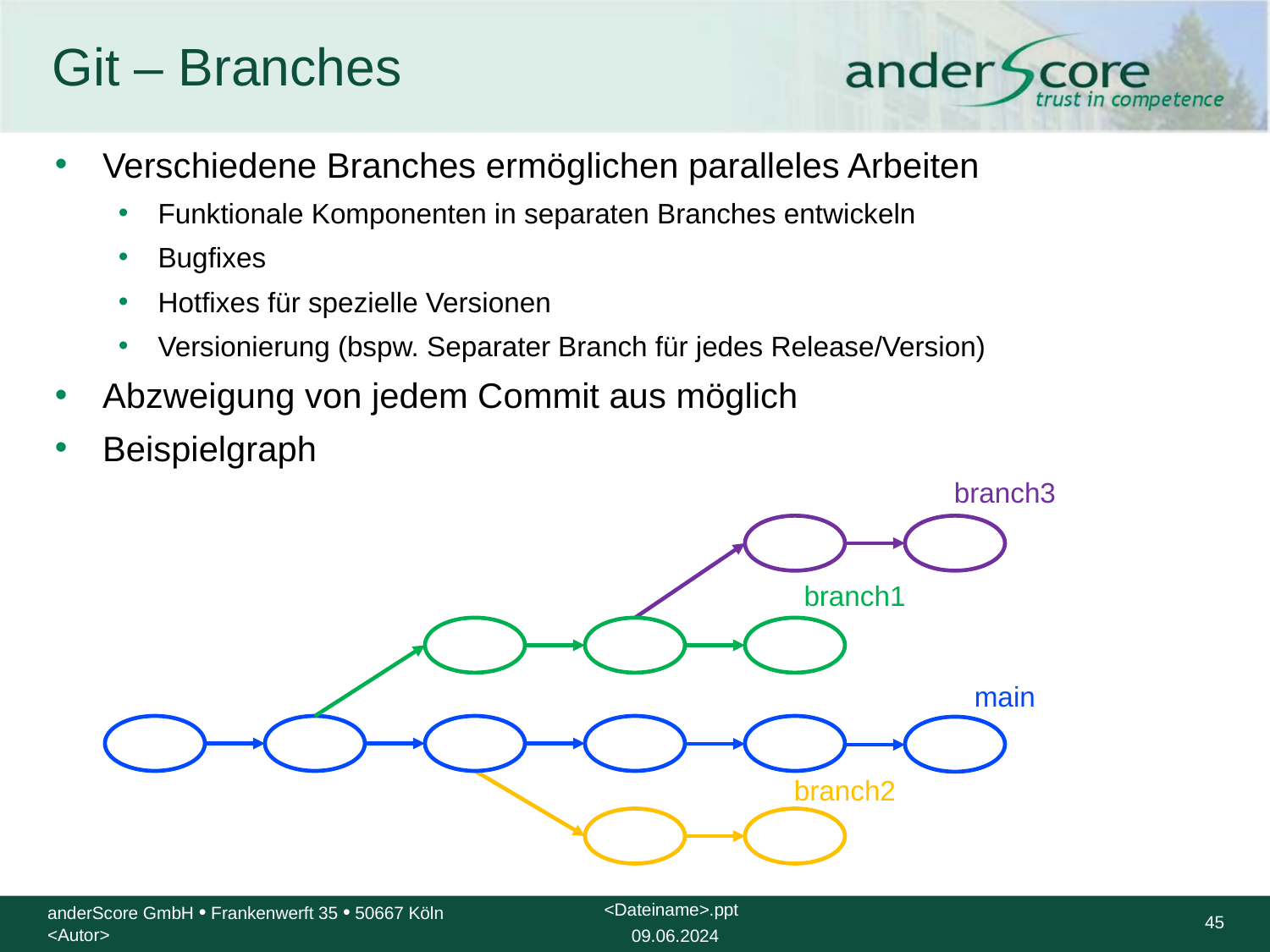

# Git – Branches
Verschiedene Branches ermöglichen paralleles Arbeiten
Funktionale Komponenten in separaten Branches entwickeln
Bugfixes
Hotfixes für spezielle Versionen
Versionierung (bspw. Separater Branch für jedes Release/Version)
Abzweigung von jedem Commit aus möglich
Beispielgraph
branch3

branch1

main

branch2